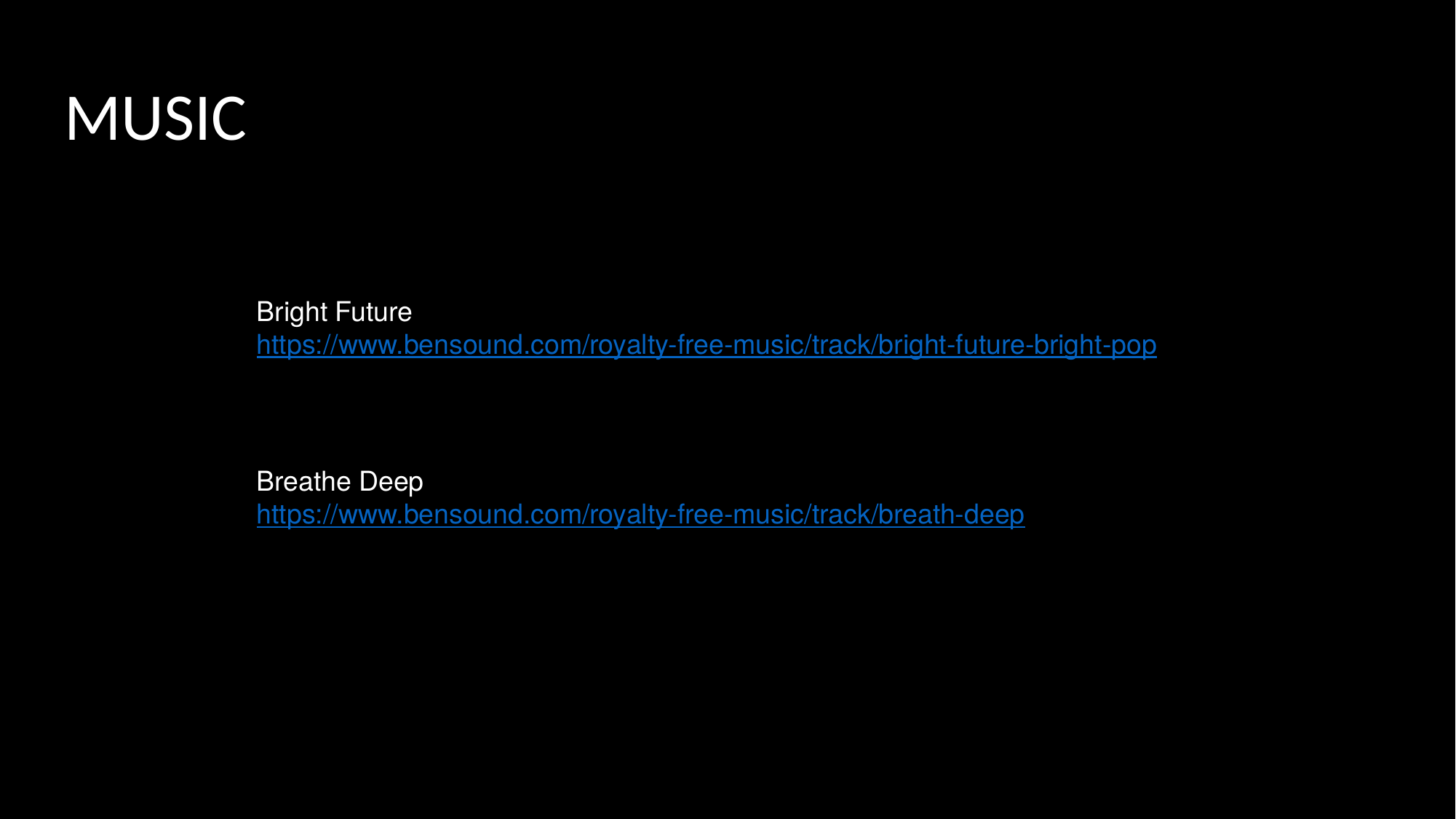

# MUSIC

Bright Future
https://www.bensound.com/royalty-free-music/track/bright-future-bright-pop

Breathe Deep
https://www.bensound.com/royalty-free-music/track/breath-deep